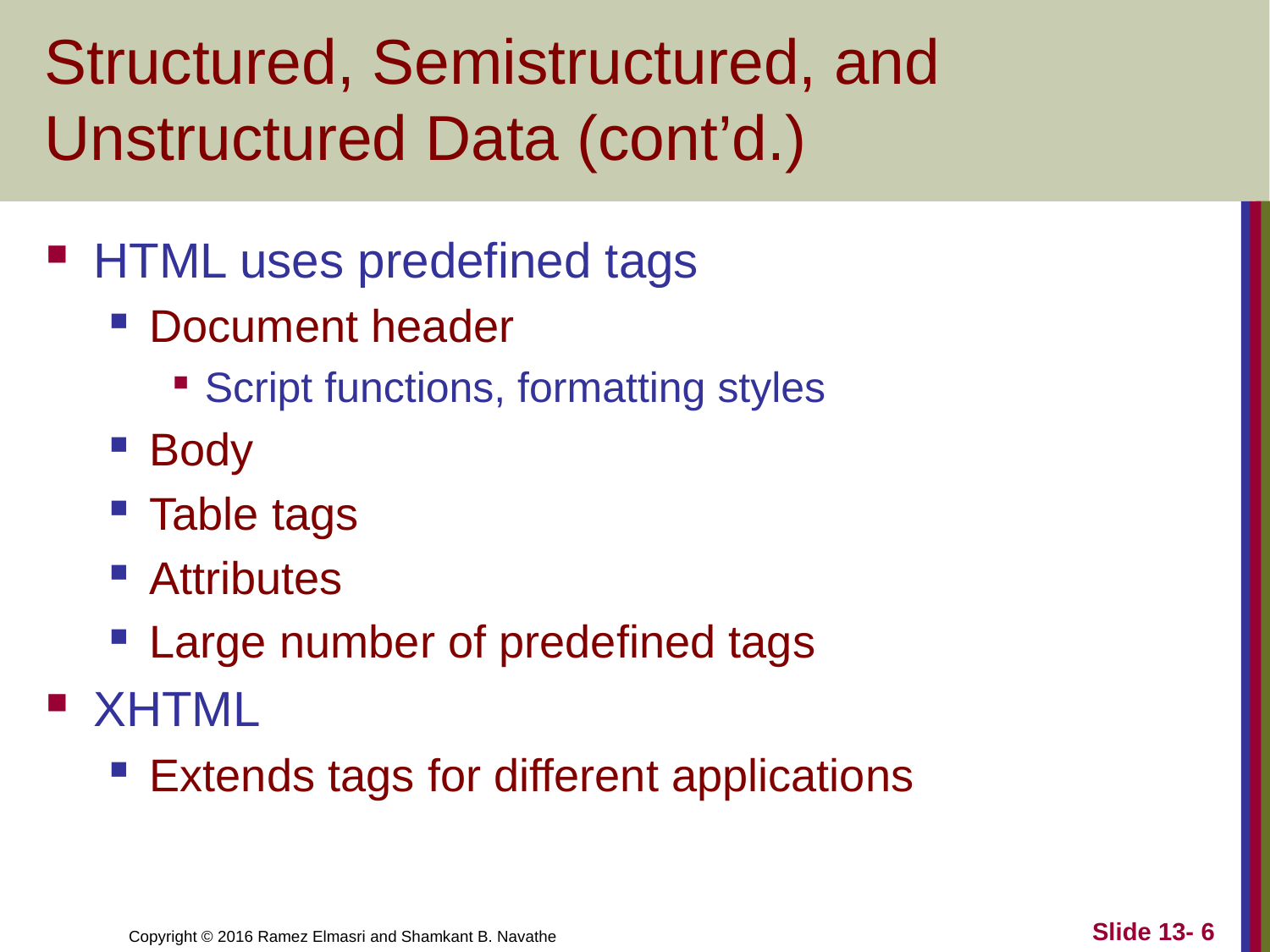

# Structured, Semistructured, and Unstructured Data (cont’d.)
HTML uses predefined tags
Document header
Script functions, formatting styles
Body
Table tags
Attributes
Large number of predefined tags
XHTML
Extends tags for different applications
Slide 13- 6